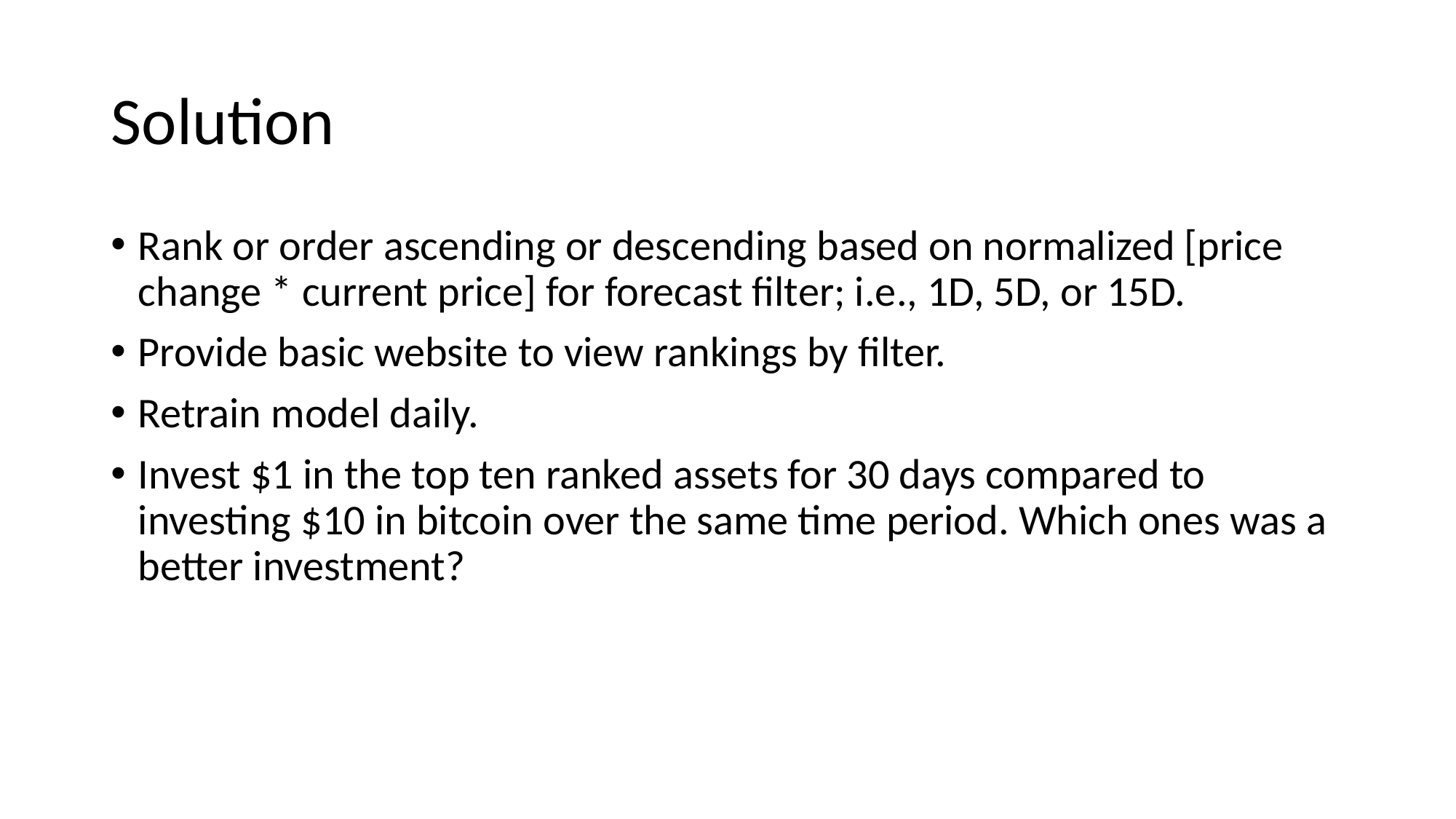

# Solution
Rank or order ascending or descending based on normalized [price change * current price] for forecast filter; i.e., 1D, 5D, or 15D.
Provide basic website to view rankings by filter.
Retrain model daily.
Invest $1 in the top ten ranked assets for 30 days compared to investing $10 in bitcoin over the same time period. Which ones was a better investment?